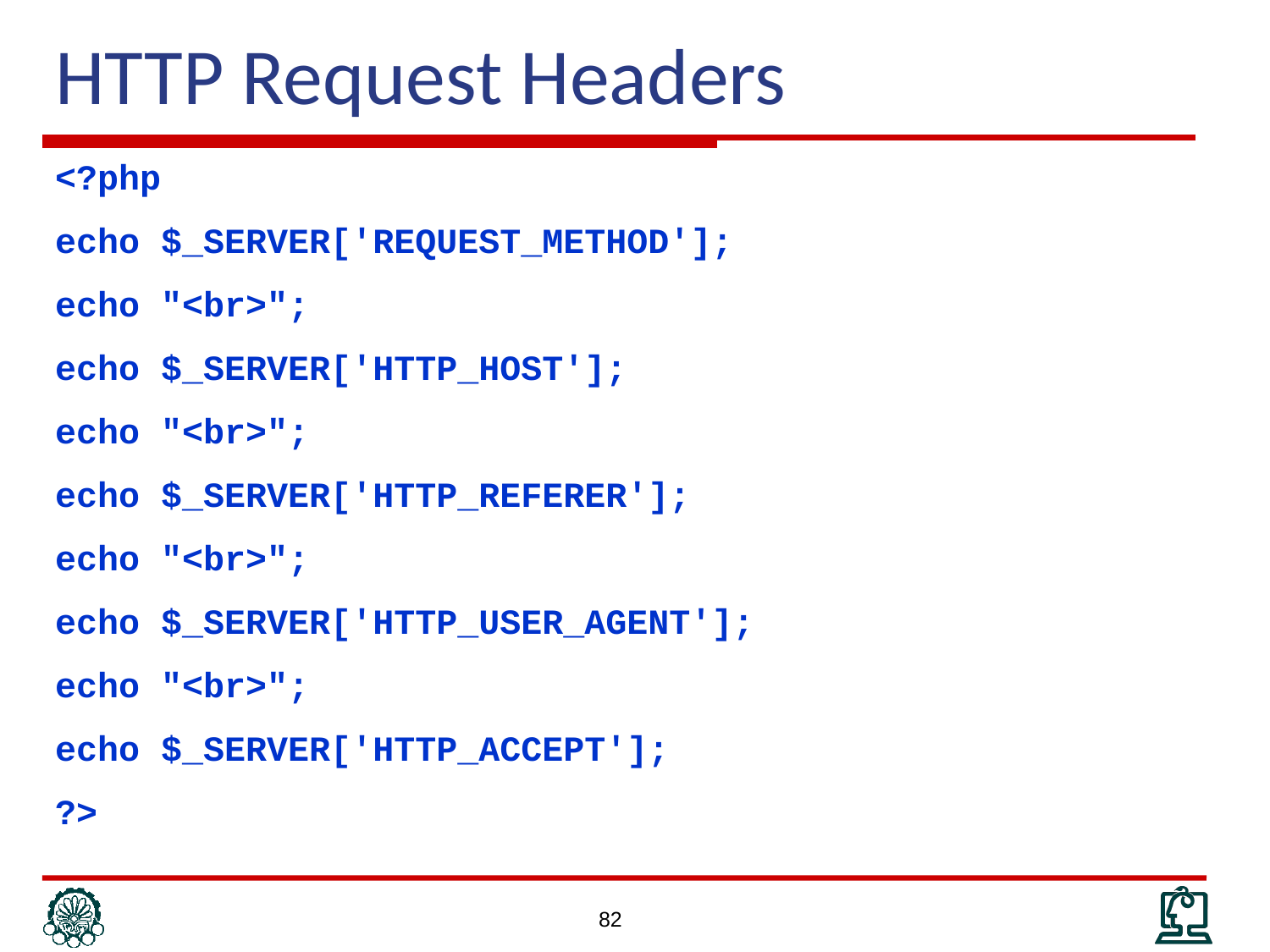

# HTTP Request Headers
<?php
echo $_SERVER['REQUEST_METHOD'];
echo "<br>";
echo $_SERVER['HTTP_HOST'];
echo "<br>";
echo $_SERVER['HTTP_REFERER'];
echo "<br>";
echo $_SERVER['HTTP_USER_AGENT'];
echo "<br>";
echo $_SERVER['HTTP_ACCEPT'];
?>
82